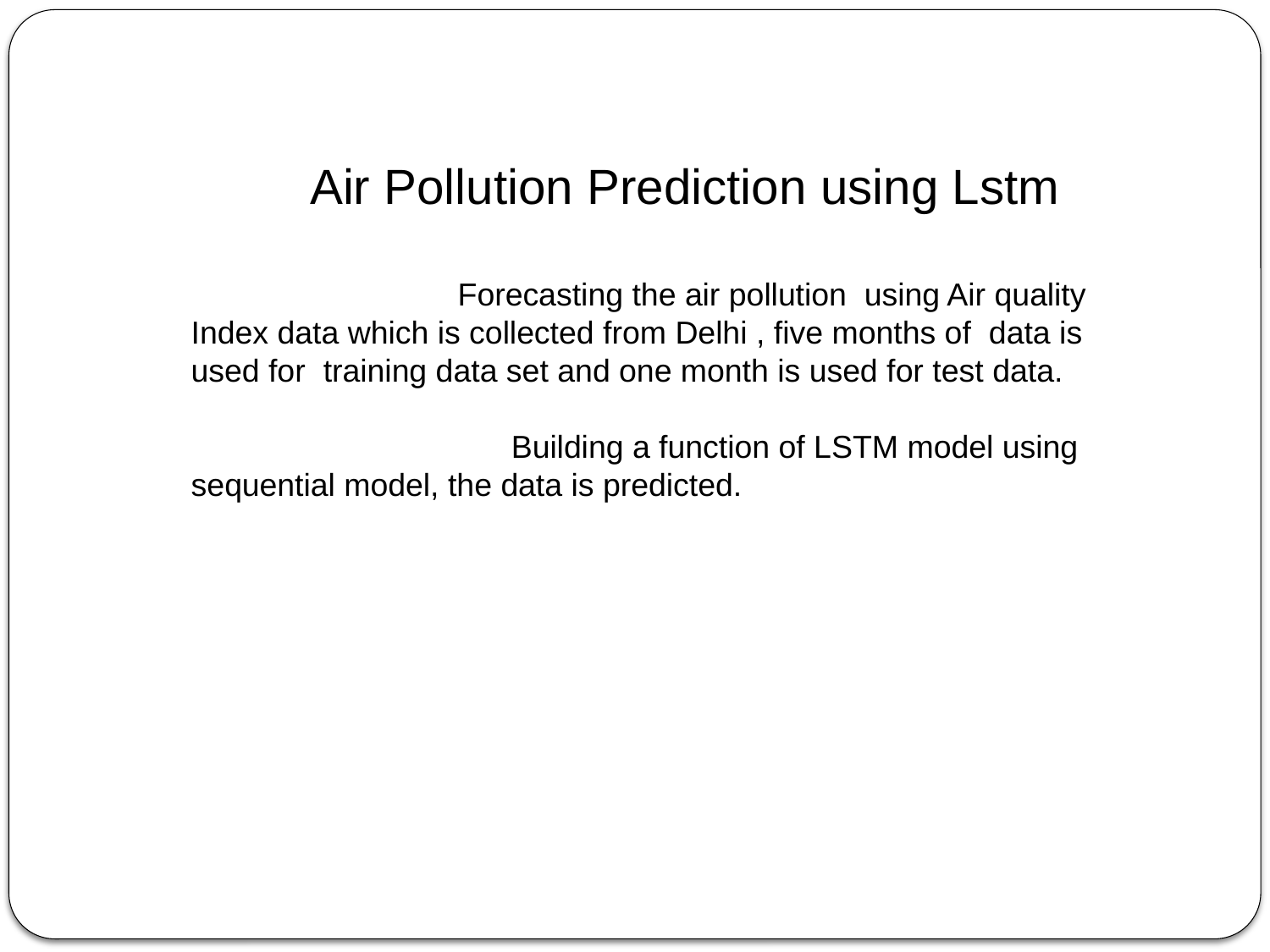

Air Pollution Prediction using Lstm
                              Forecasting the air pollution  using Air quality Index data which is collected from Delhi , five months of  data is used for  training data set and one month is used for test data.

                                    Building a function of LSTM model using sequential model, the data is predicted.